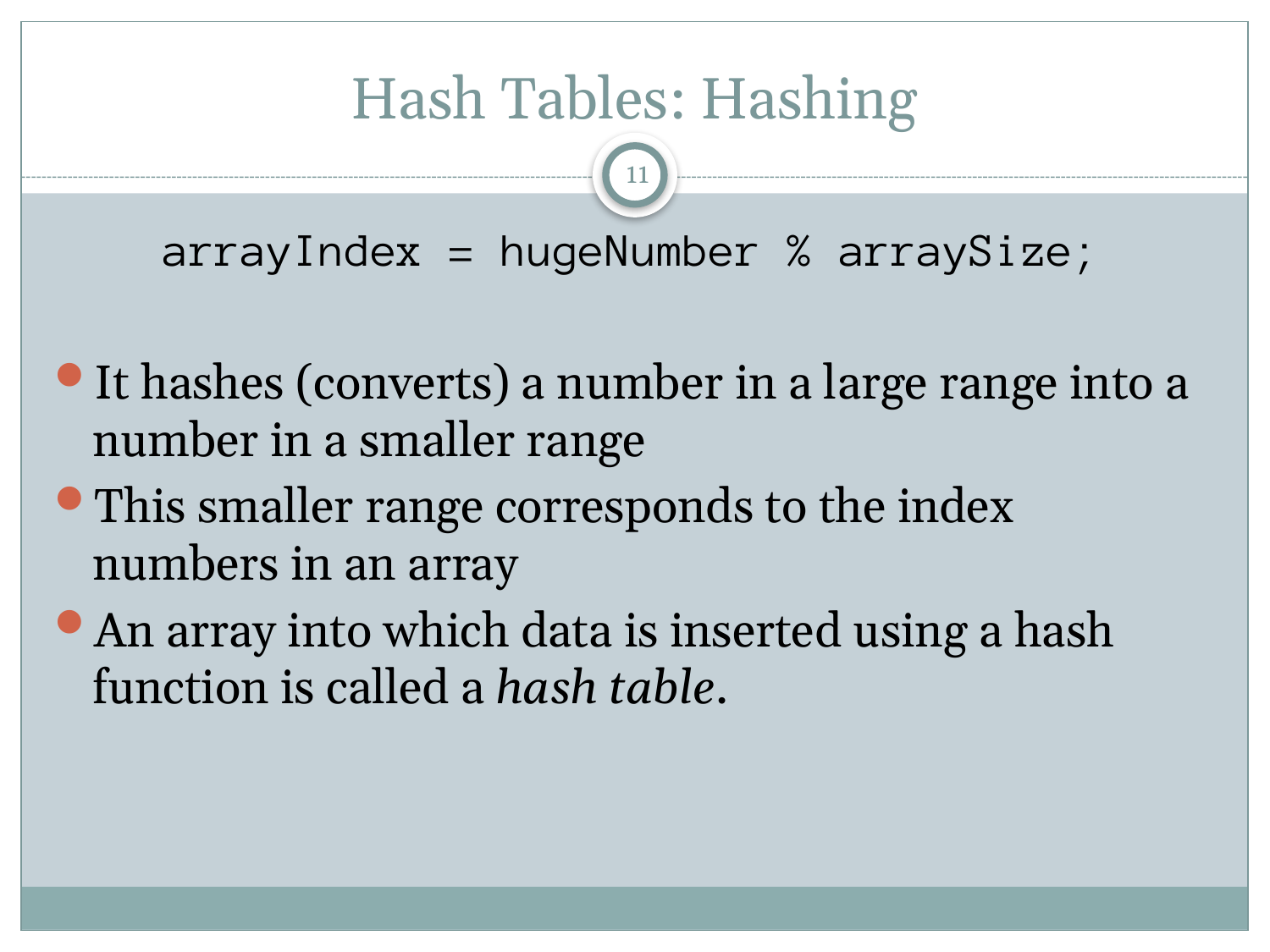

# Hash Tables: Hashing
11
arrayIndex = hugeNumber % arraySize;

It hashes (converts) a number in a large range into a number in a smaller range
This smaller range corresponds to the index numbers in an array
An array into which data is inserted using a hash function is called a hash table.